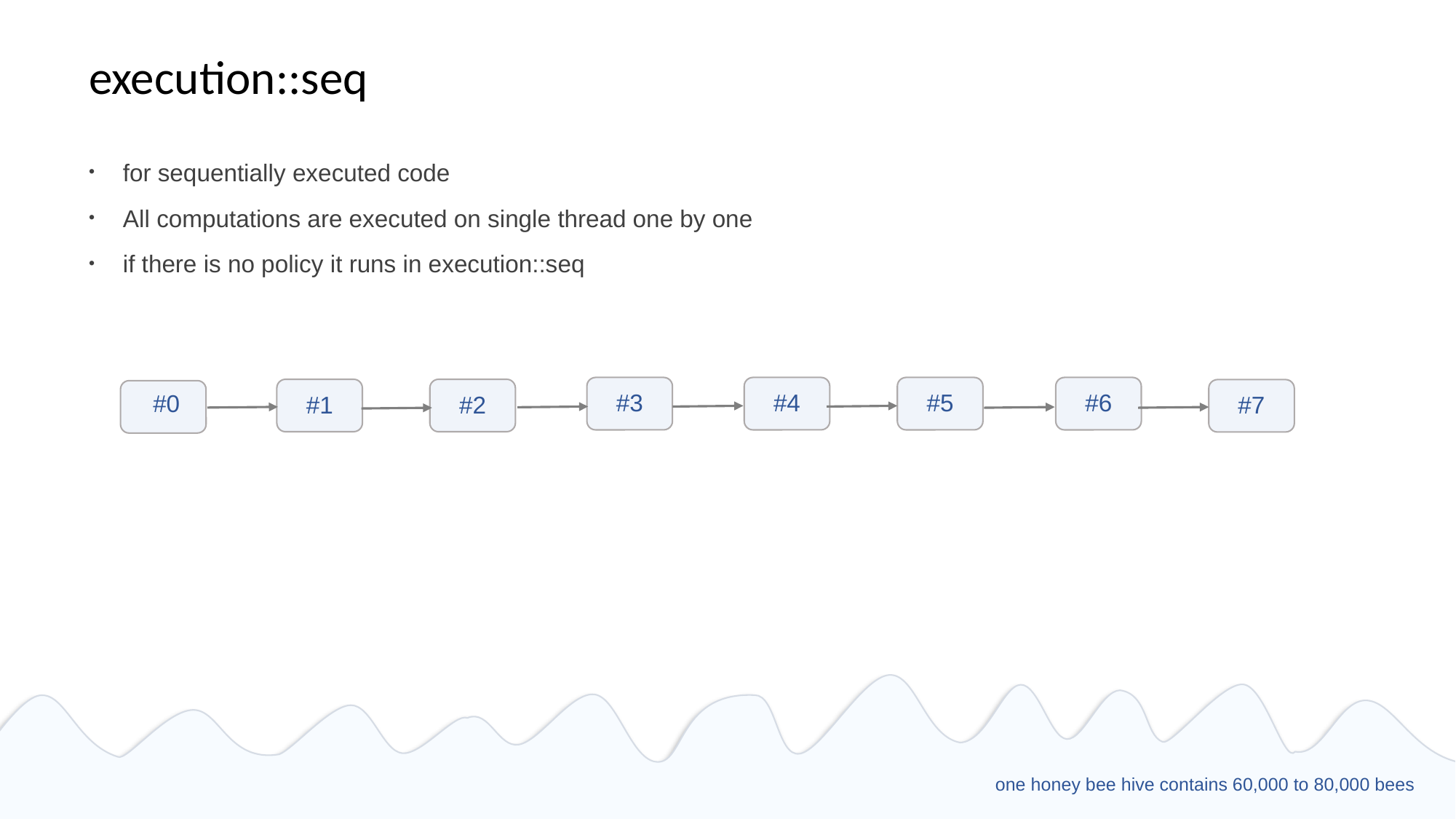

# execution::seq
for sequentially executed code
All computations are executed on single thread one by one
if there is no policy it runs in execution::seq

#3
#4
#5
#6
#0
#1
#2
#7

one honey bee hive contains 60,000 to 80,000 bees